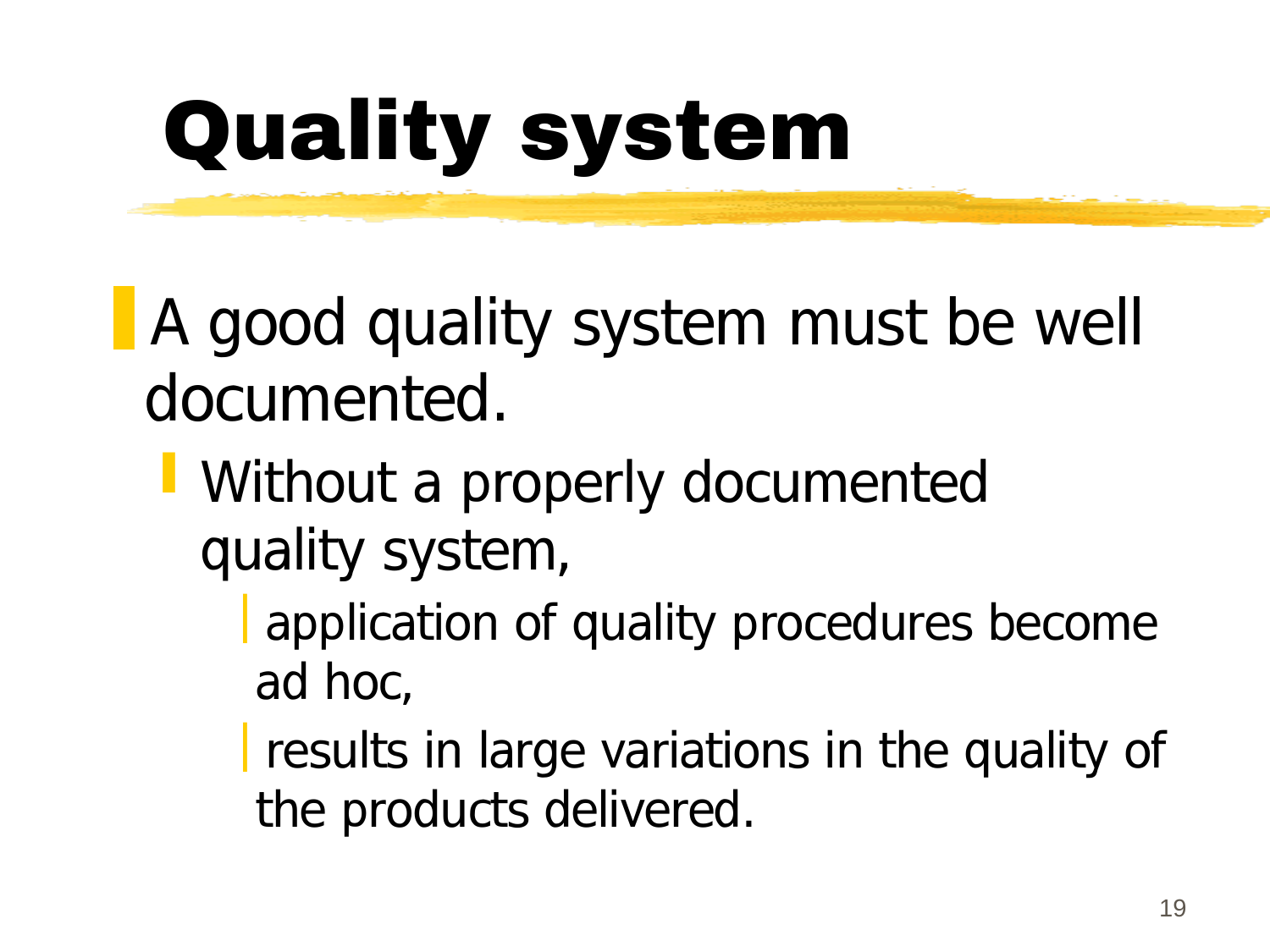

# Quality system
A good quality system must be well documented.
Without a properly documented quality system,
application of quality procedures become ad hoc,
results in large variations in the quality of the products delivered.
19